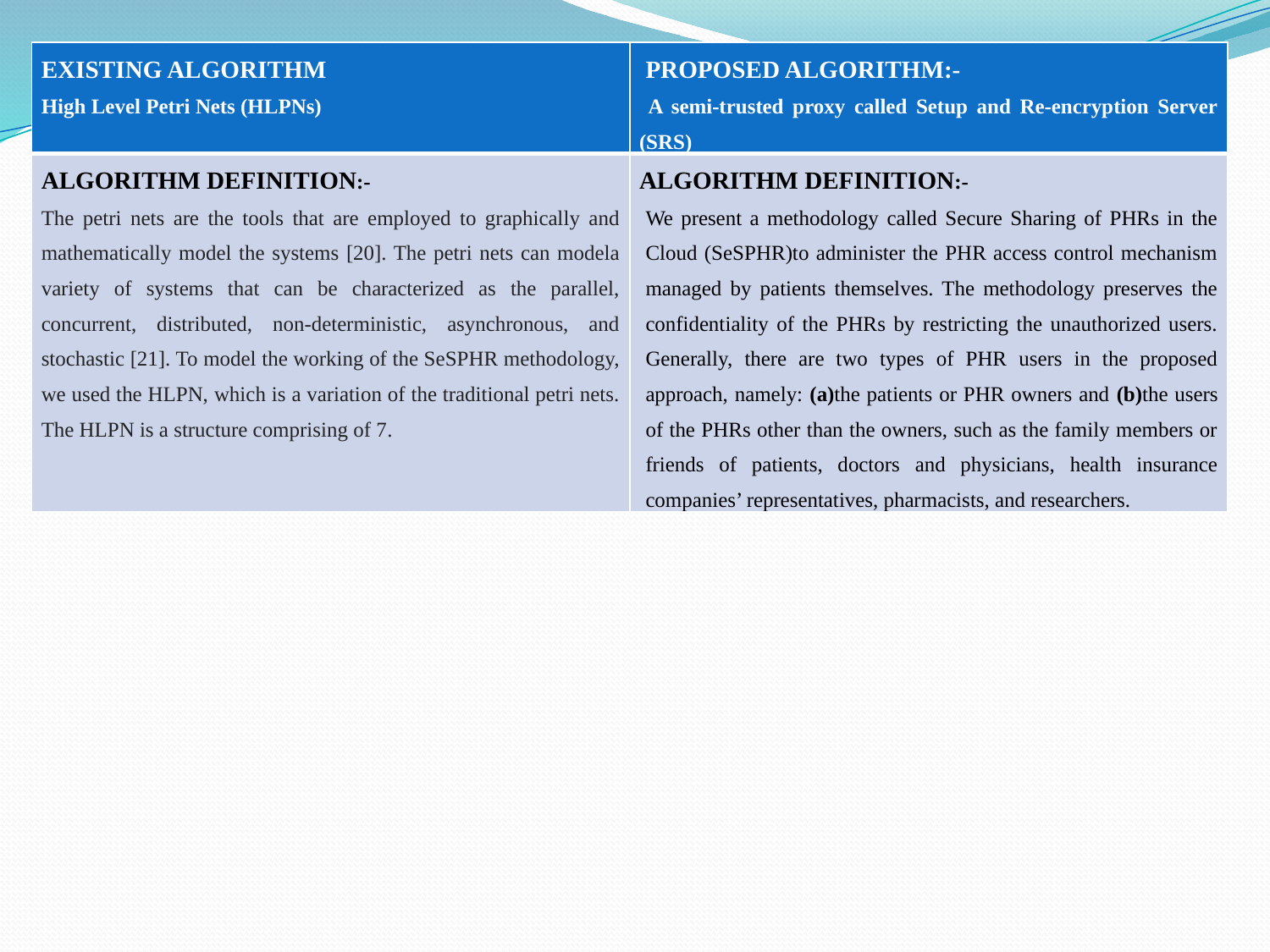

| EXISTING ALGORITHM High Level Petri Nets (HLPNs) | PROPOSED ALGORITHM:- A semi-trusted proxy called Setup and Re-encryption Server (SRS) |
| --- | --- |
| ALGORITHM DEFINITION:- The petri nets are the tools that are employed to graphically and mathematically model the systems [20]. The petri nets can modela variety of systems that can be characterized as the parallel, concurrent, distributed, non-deterministic, asynchronous, and stochastic [21]. To model the working of the SeSPHR methodology, we used the HLPN, which is a variation of the traditional petri nets. The HLPN is a structure comprising of 7. | ALGORITHM DEFINITION:- We present a methodology called Secure Sharing of PHRs in the Cloud (SeSPHR)to administer the PHR access control mechanism managed by patients themselves. The methodology preserves the confidentiality of the PHRs by restricting the unauthorized users. Generally, there are two types of PHR users in the proposed approach, namely: (a)the patients or PHR owners and (b)the users of the PHRs other than the owners, such as the family members or friends of patients, doctors and physicians, health insurance companies’ representatives, pharmacists, and researchers. |